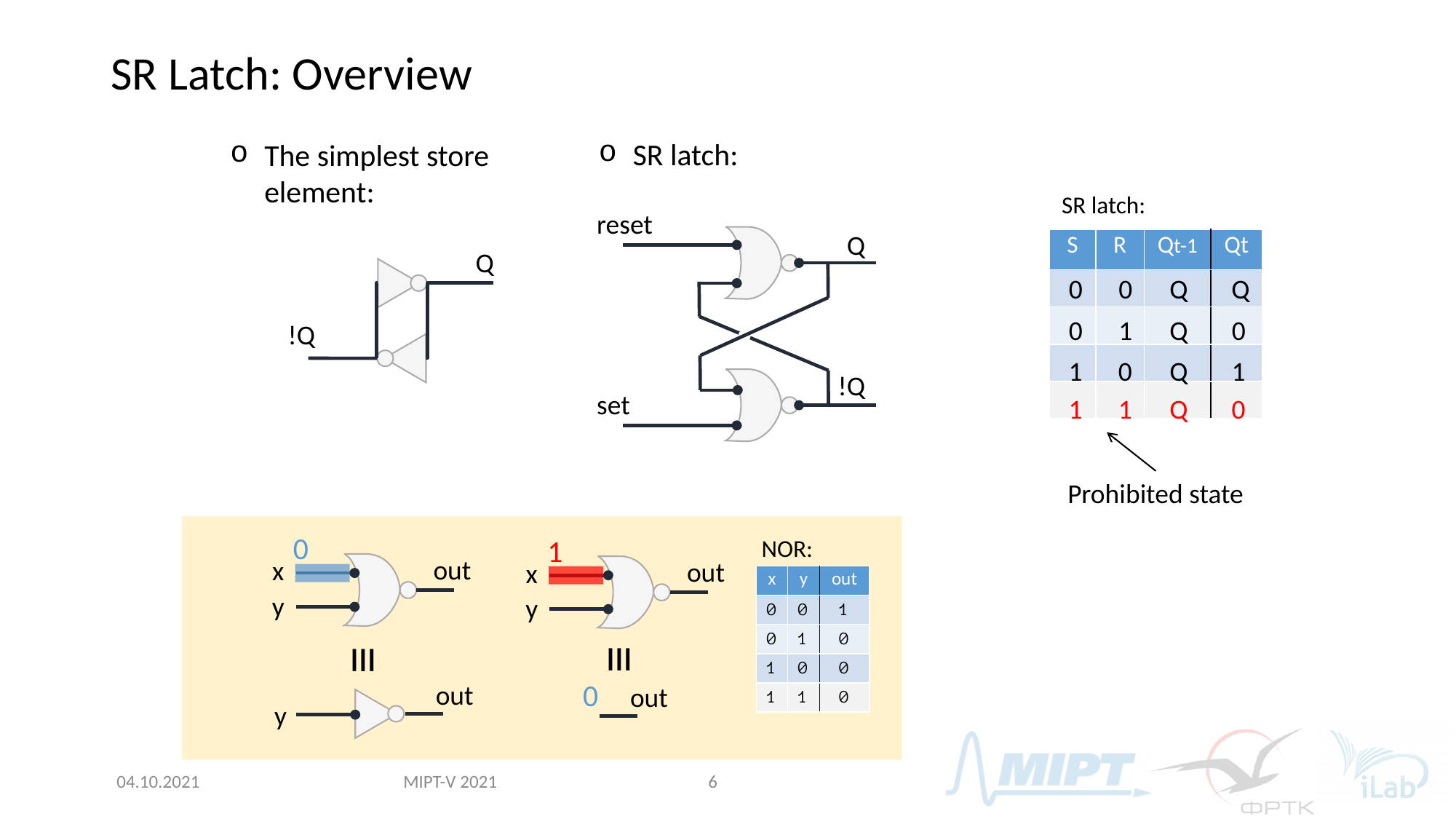

# SR Latch: Overview
SR latch:
The simplest store element:
SR latch:

reset
Q

!Q

set

reset
Q

!Q

set
| S | R | Qt-1 | Qt |
| --- | --- | --- | --- |
|  |  |  |  |
|  |  |  |  |
|  |  |  |  |
|  |  |  |  |
Q

!Q

0
1
0
1
0
0
Q
Q
0
1
Q
0
1
0
Q
1
1
0
1
0
1
1
Q
0

Prohibited state

0

1

NOR:
out
x

y
out
x

y
| x | y | out |
| --- | --- | --- |
| 0 | 0 | 1 |
| 0 | 1 | 0 |
| 1 | 0 | 0 |
| 1 | 1 | 0 |
≡
≡
0
out
out

y
MIPT-V 2021
04.10.2021
6